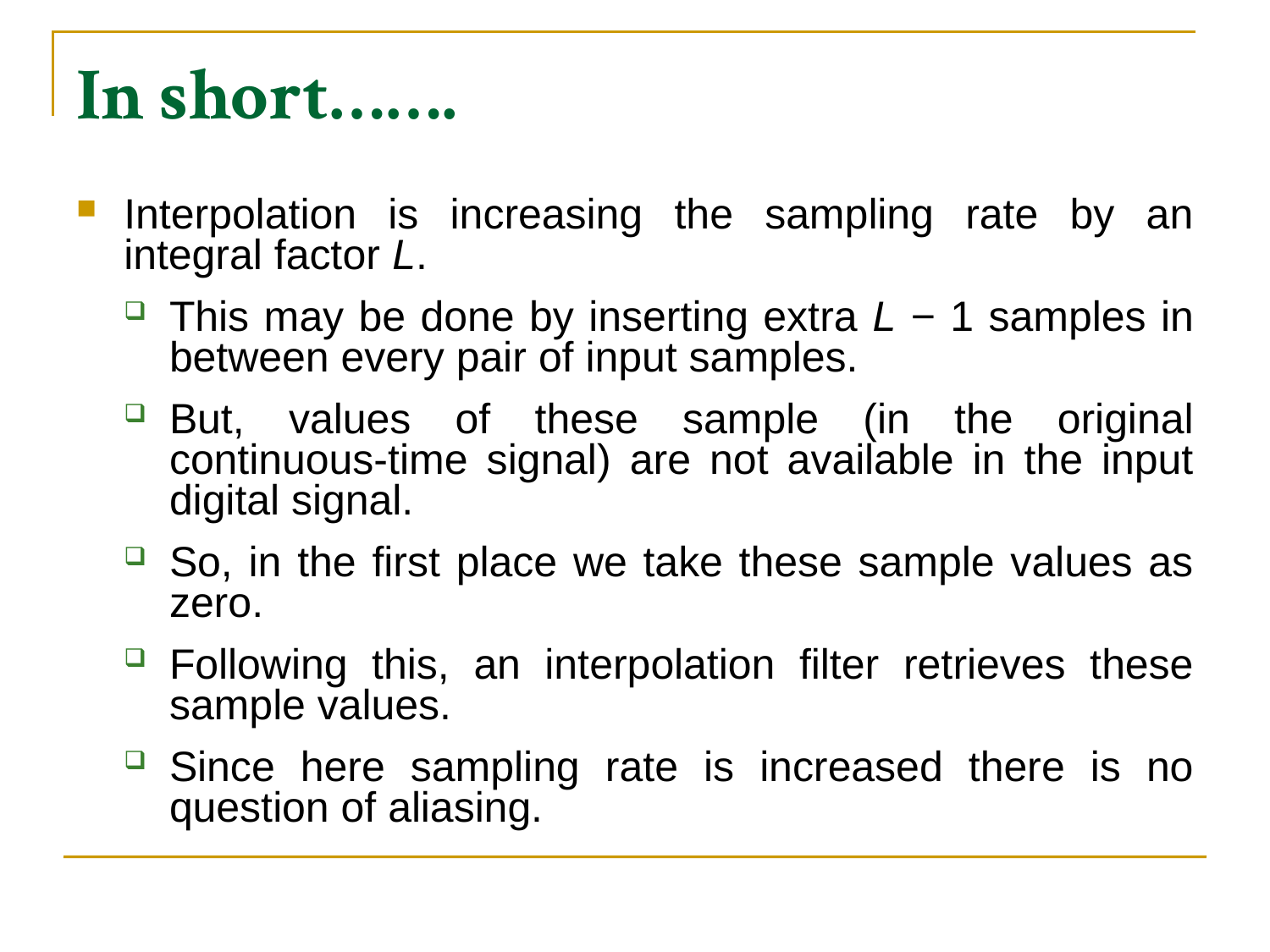

# In short…….
Interpolation is increasing the sampling rate by an integral factor L.
This may be done by inserting extra L − 1 samples in between every pair of input samples.
But, values of these sample (in the original continuous-time signal) are not available in the input digital signal.
So, in the first place we take these sample values as zero.
Following this, an interpolation filter retrieves these sample values.
Since here sampling rate is increased there is no question of aliasing.